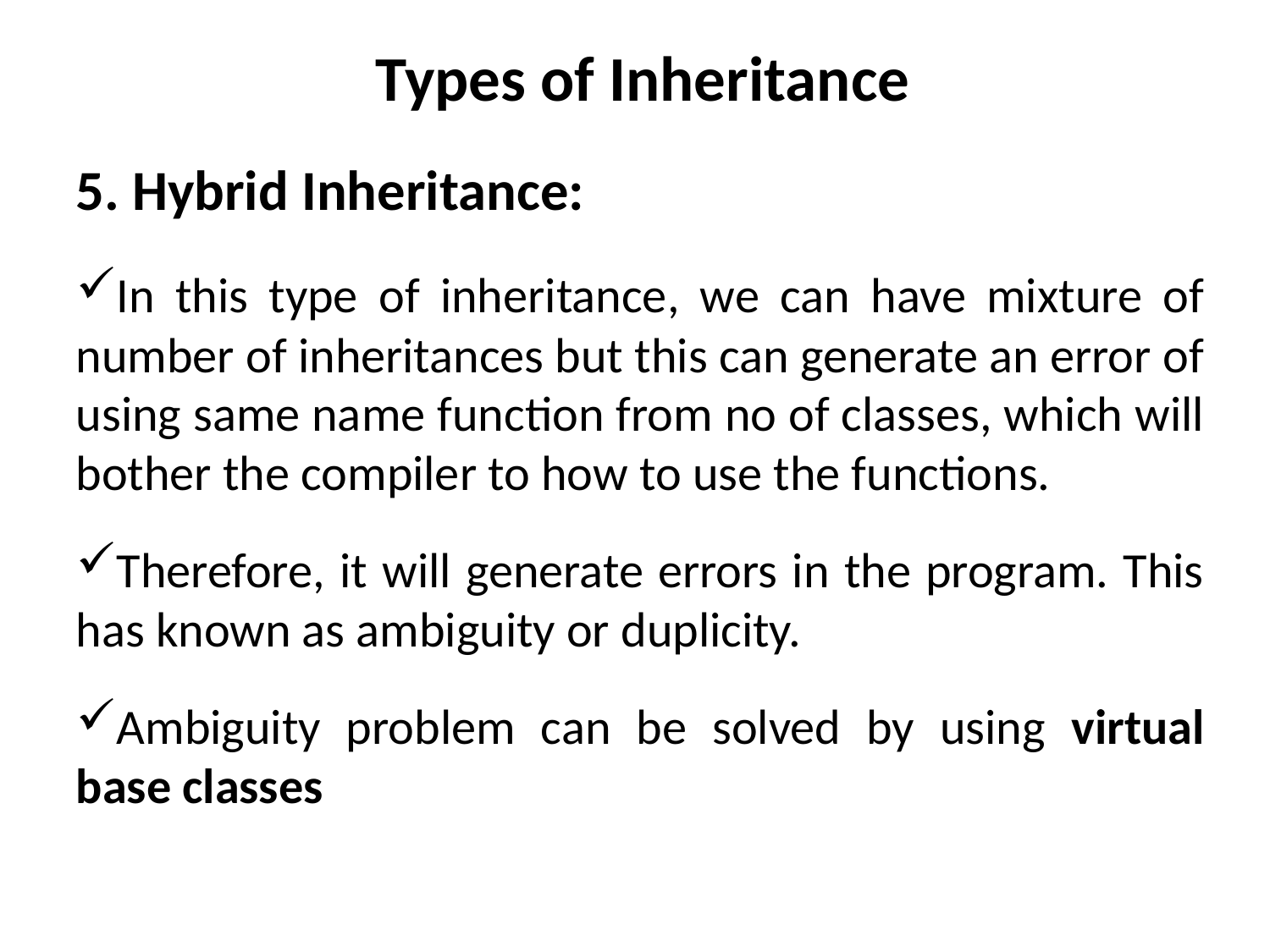

Types of Inheritance
5. Hybrid Inheritance:

In this type of inheritance, we can have mixture of number of inheritances but this can generate an error of using same name function from no of classes, which will bother the compiler to how to use the functions.

Therefore, it will generate errors in the program. This has known as ambiguity or duplicity.

Ambiguity problem can be solved by using virtual base classes